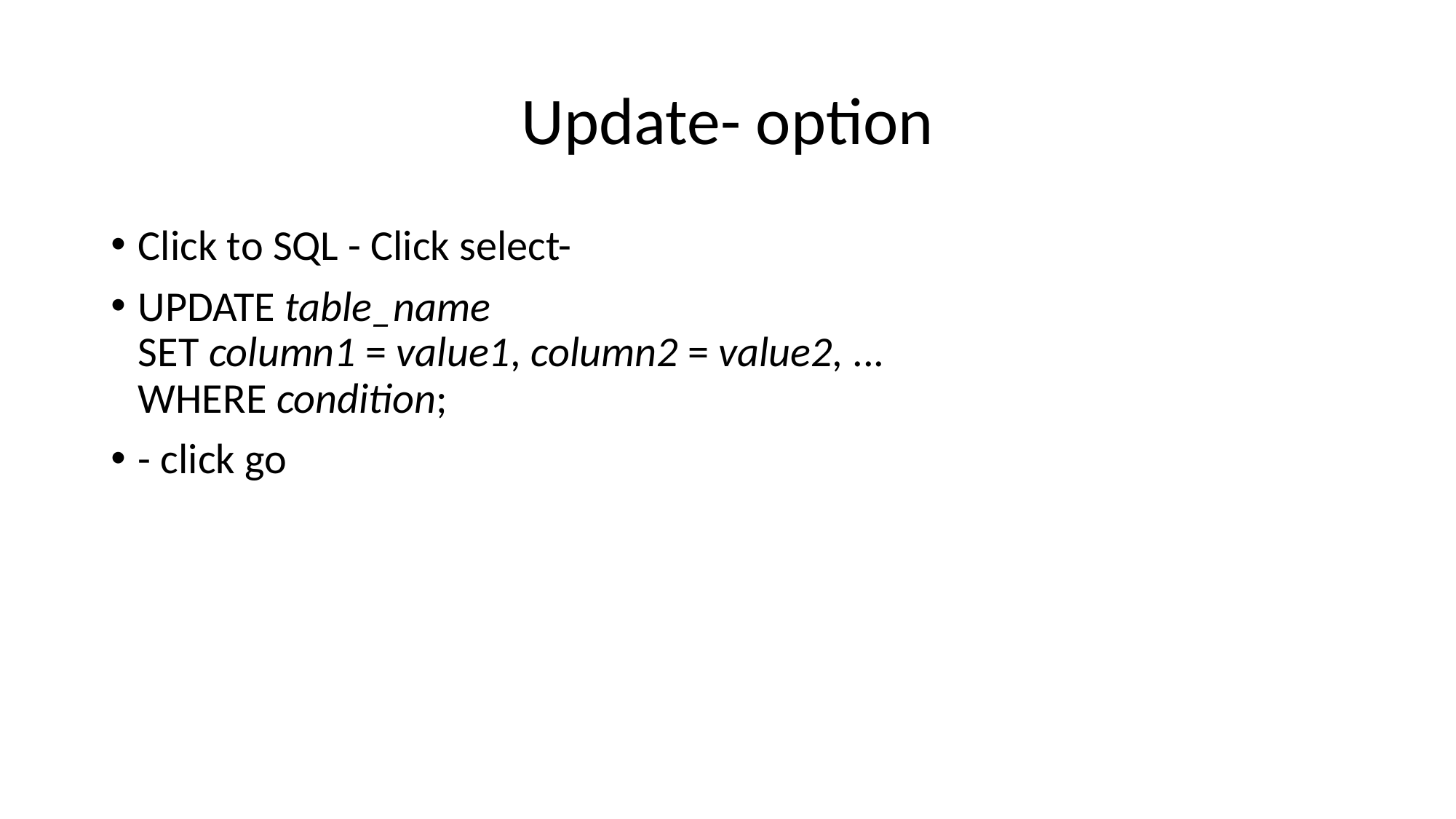

# Update- option
Click to SQL - Click select-
UPDATE table_name
SET column1 = value1, column2 = value2, ...
WHERE condition;
- click go